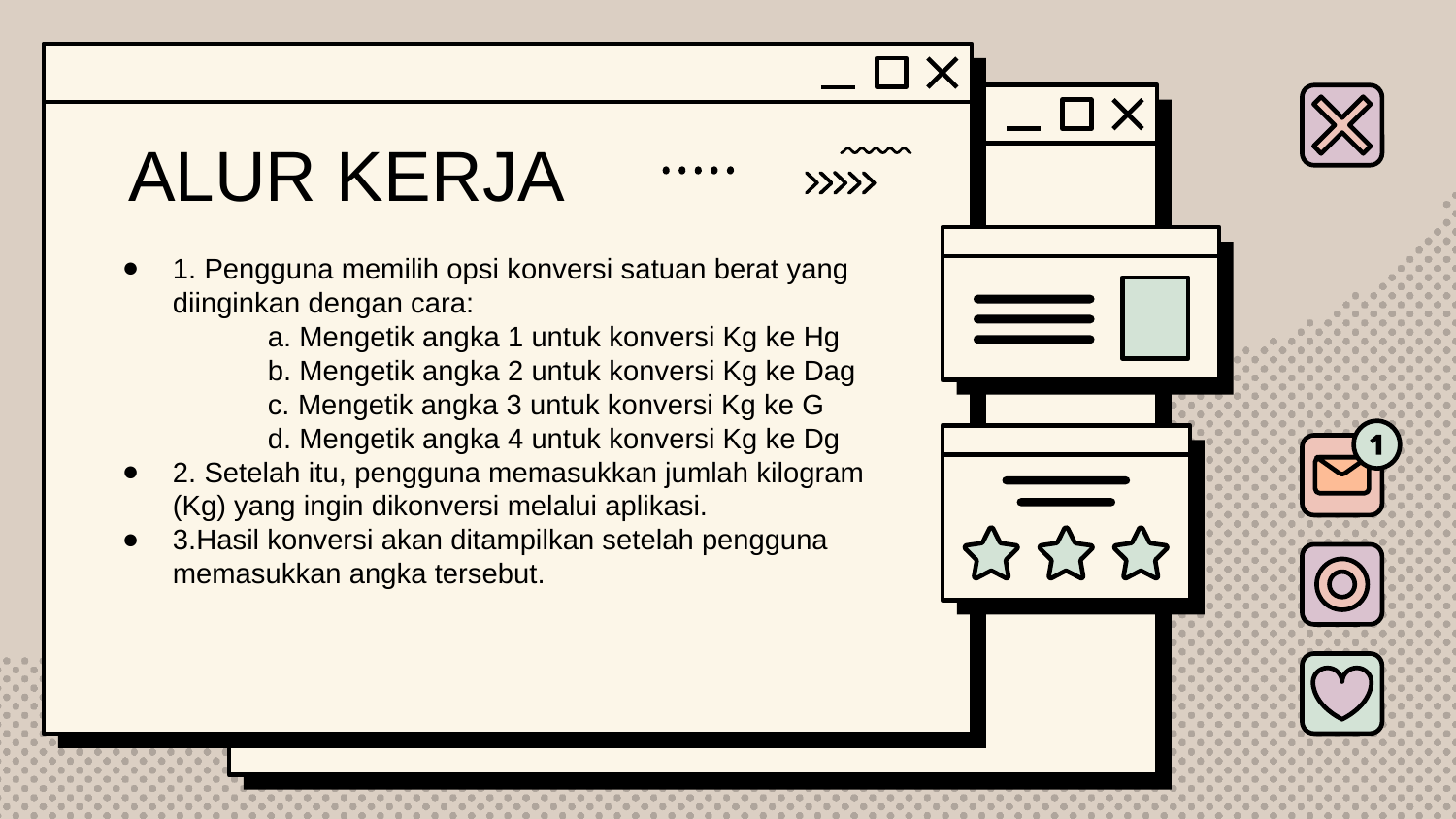

# ALUR KERJA

1. Pengguna memilih opsi konversi satuan berat yang diinginkan dengan cara:
	a. Mengetik angka 1 untuk konversi Kg ke Hg
	b. Mengetik angka 2 untuk konversi Kg ke Dag
	c. Mengetik angka 3 untuk konversi Kg ke G
	d. Mengetik angka 4 untuk konversi Kg ke Dg
2. Setelah itu, pengguna memasukkan jumlah kilogram (Kg) yang ingin dikonversi melalui aplikasi.
3.Hasil konversi akan ditampilkan setelah pengguna memasukkan angka tersebut.